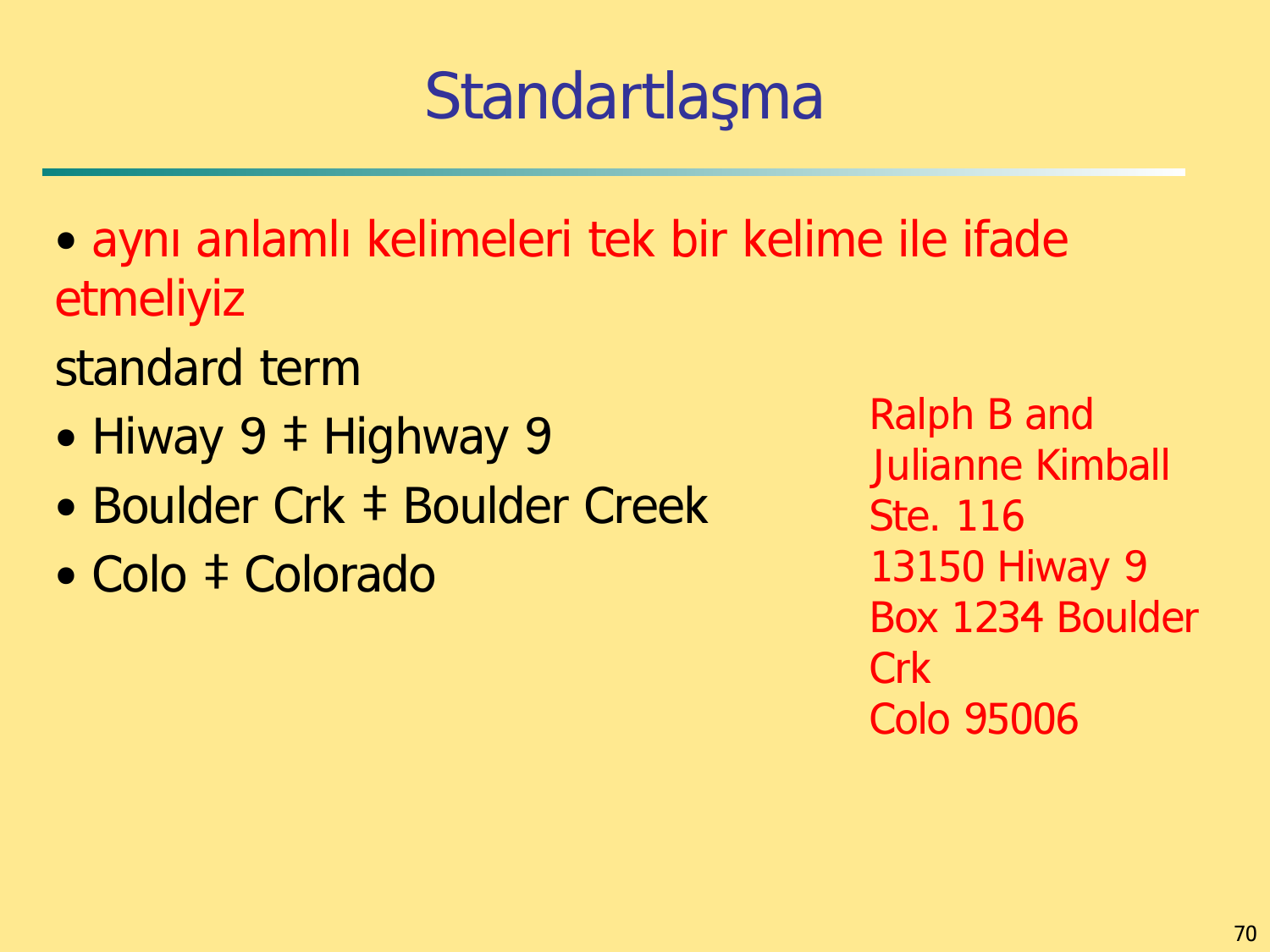

# Standartlaşma
• aynı anlamlı kelimeleri tek bir kelime ile ifade etmeliyiz
standard term
• Hiway 9 ‡ Highway 9
• Boulder Crk ‡ Boulder Creek
• Colo ‡ Colorado
Ralph B and Julianne Kimball
Ste. 116
13150 Hiway 9
Box 1234 Boulder Crk
Colo 95006
70